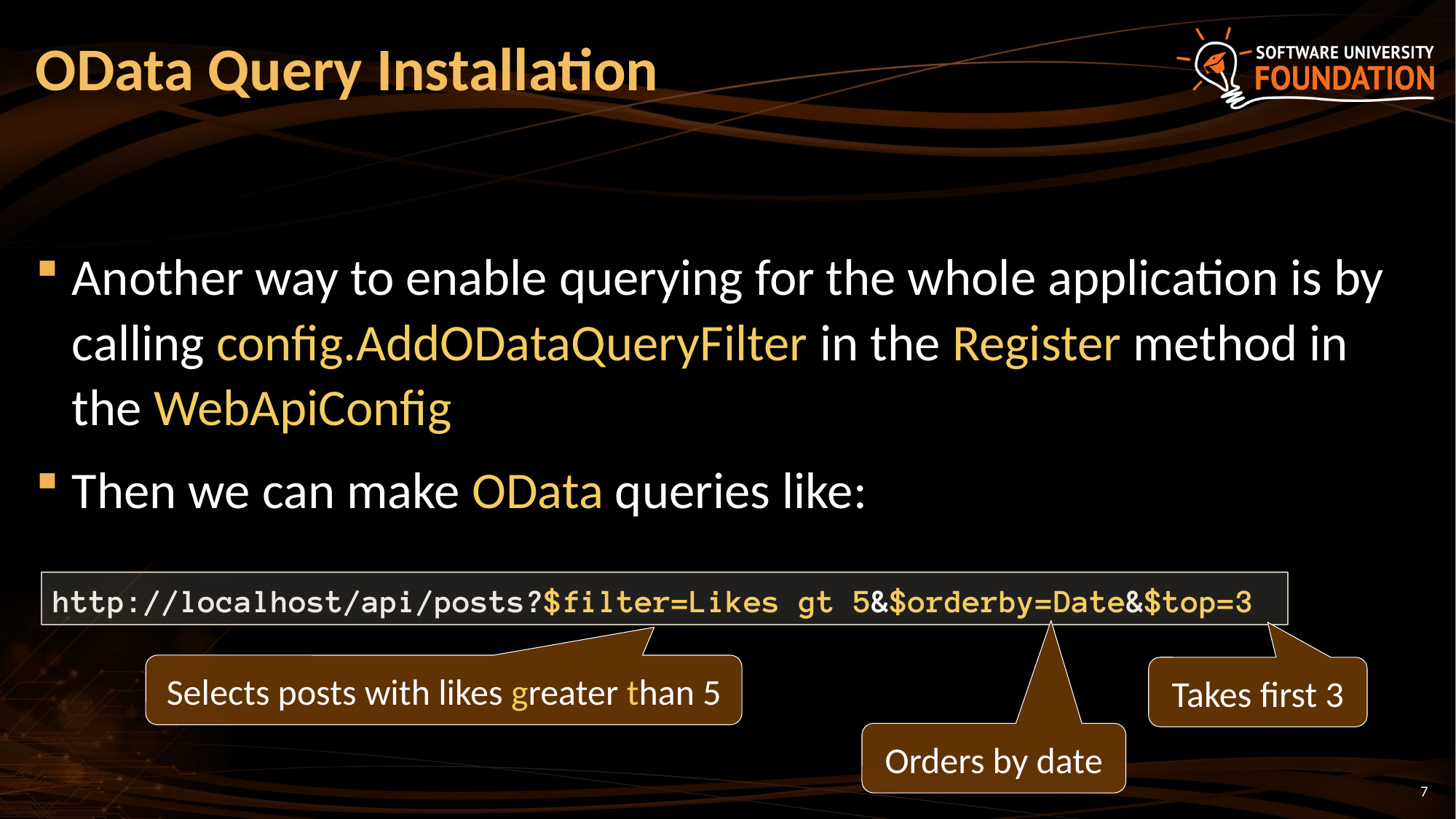

# OData Query Installation
Another way to enable querying for the whole application is by calling config.AddODataQueryFilter in the Register method in the WebApiConfig
Then we can make OData queries like:
http://localhost/api/posts?$filter=Likes gt 5&$orderby=Date&$top=3
Selects posts with likes greater than 5
Takes first 3
Orders by date
7